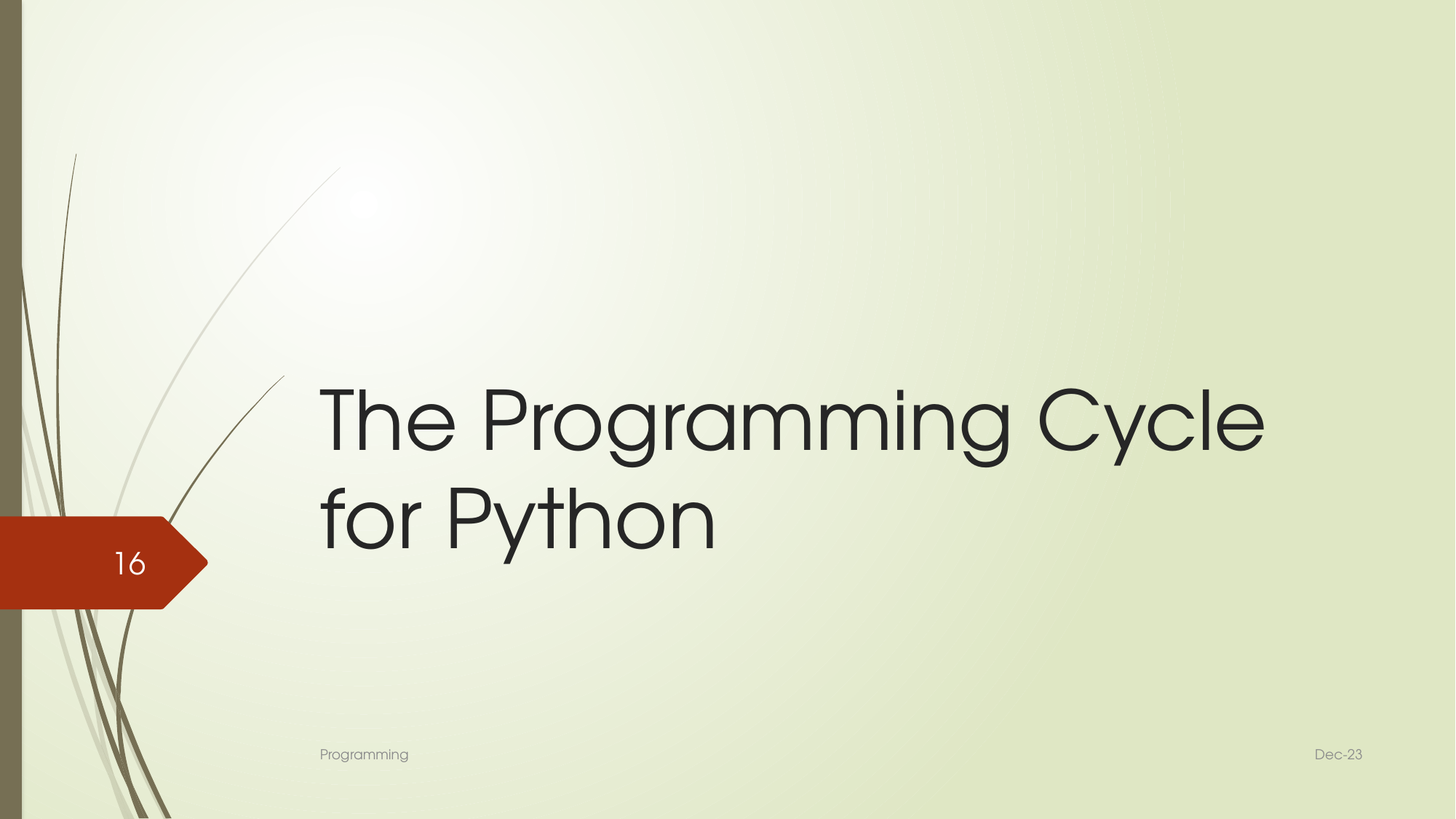

# The Programming Cycle for Python
16
Dec-23
Programming